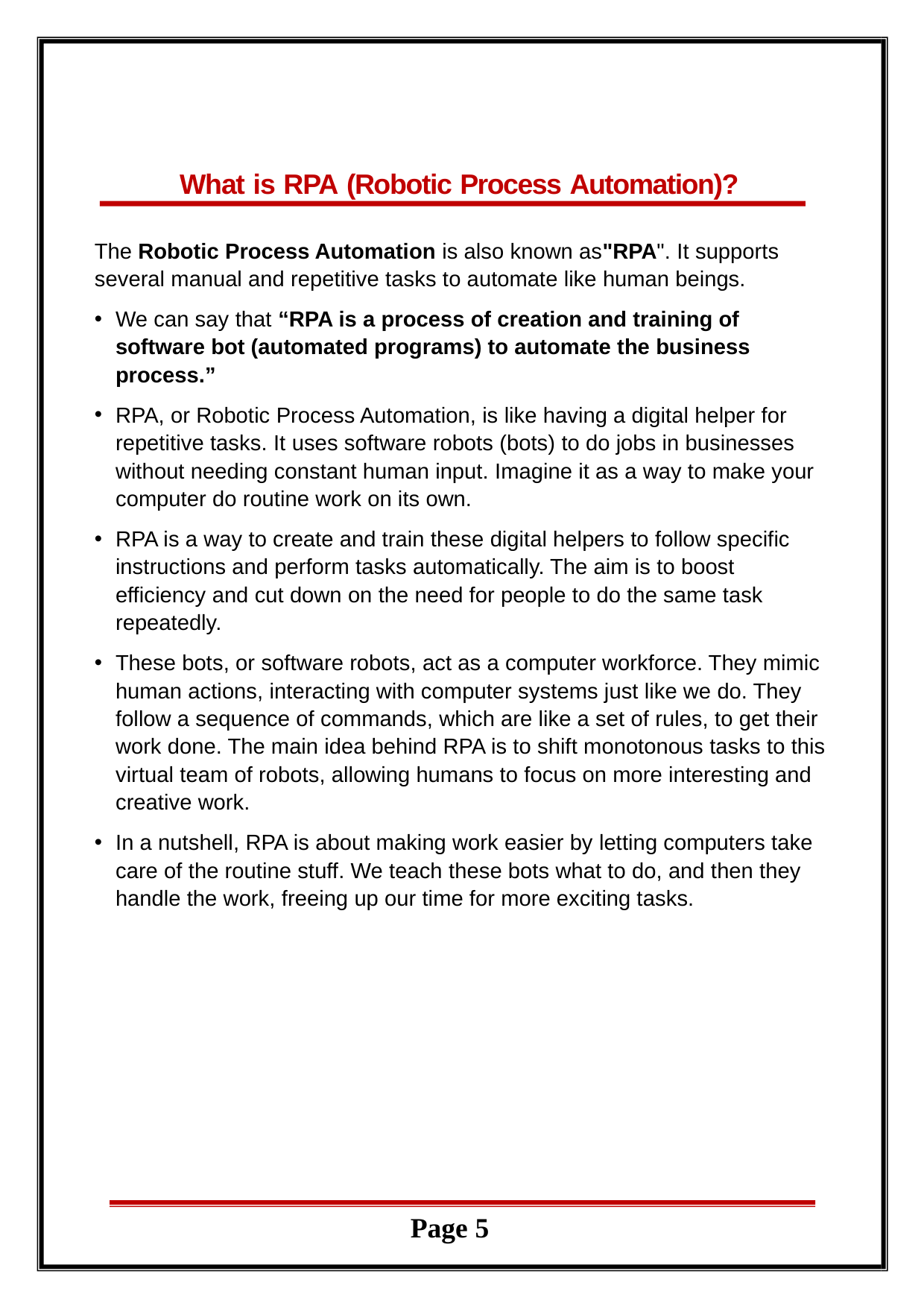

What is RPA (Robotic Process Automation)?

The Robotic Process Automation is also known as"RPA". It supports several manual and repetitive tasks to automate like human beings.
We can say that “RPA is a process of creation and training of software bot (automated programs) to automate the business process.”
RPA, or Robotic Process Automation, is like having a digital helper for repetitive tasks. It uses software robots (bots) to do jobs in businesses without needing constant human input. Imagine it as a way to make your computer do routine work on its own.
RPA is a way to create and train these digital helpers to follow specific instructions and perform tasks automatically. The aim is to boost efficiency and cut down on the need for people to do the same task repeatedly.
These bots, or software robots, act as a computer workforce. They mimic human actions, interacting with computer systems just like we do. They follow a sequence of commands, which are like a set of rules, to get their work done. The main idea behind RPA is to shift monotonous tasks to this virtual team of robots, allowing humans to focus on more interesting and creative work.
In a nutshell, RPA is about making work easier by letting computers take care of the routine stuff. We teach these bots what to do, and then they handle the work, freeing up our time for more exciting tasks.

Page 5